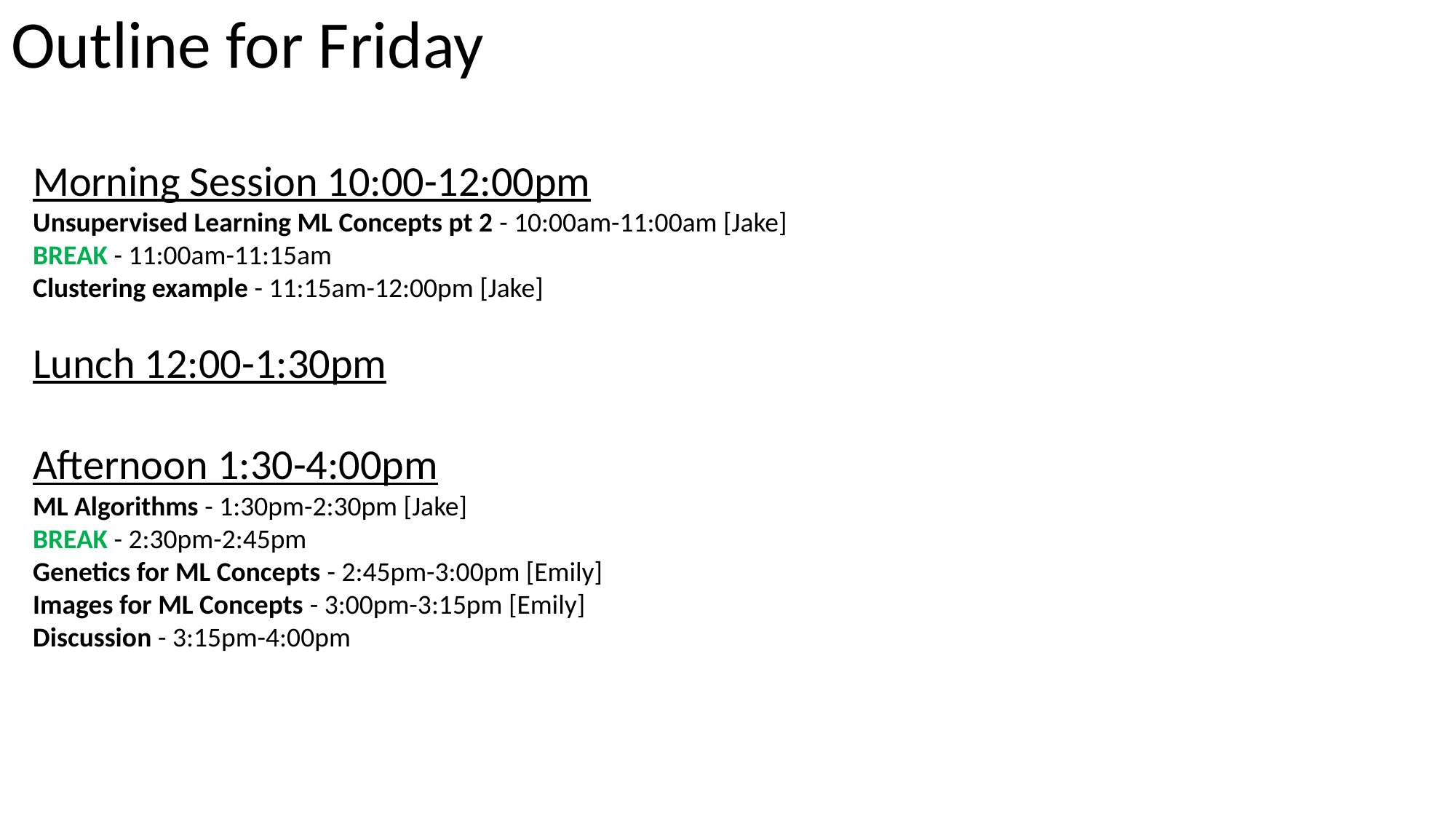

# Outline for Friday
Morning Session 10:00-12:00pm
Unsupervised Learning ML Concepts pt 2 - 10:00am-11:00am [Jake]
BREAK - 11:00am-11:15am
Clustering example - 11:15am-12:00pm [Jake]

Lunch 12:00-1:30pm

Afternoon 1:30-4:00pm
ML Algorithms - 1:30pm-2:30pm [Jake]
BREAK - 2:30pm-2:45pm
Genetics for ML Concepts - 2:45pm-3:00pm [Emily]
Images for ML Concepts - 3:00pm-3:15pm [Emily]
Discussion - 3:15pm-4:00pm